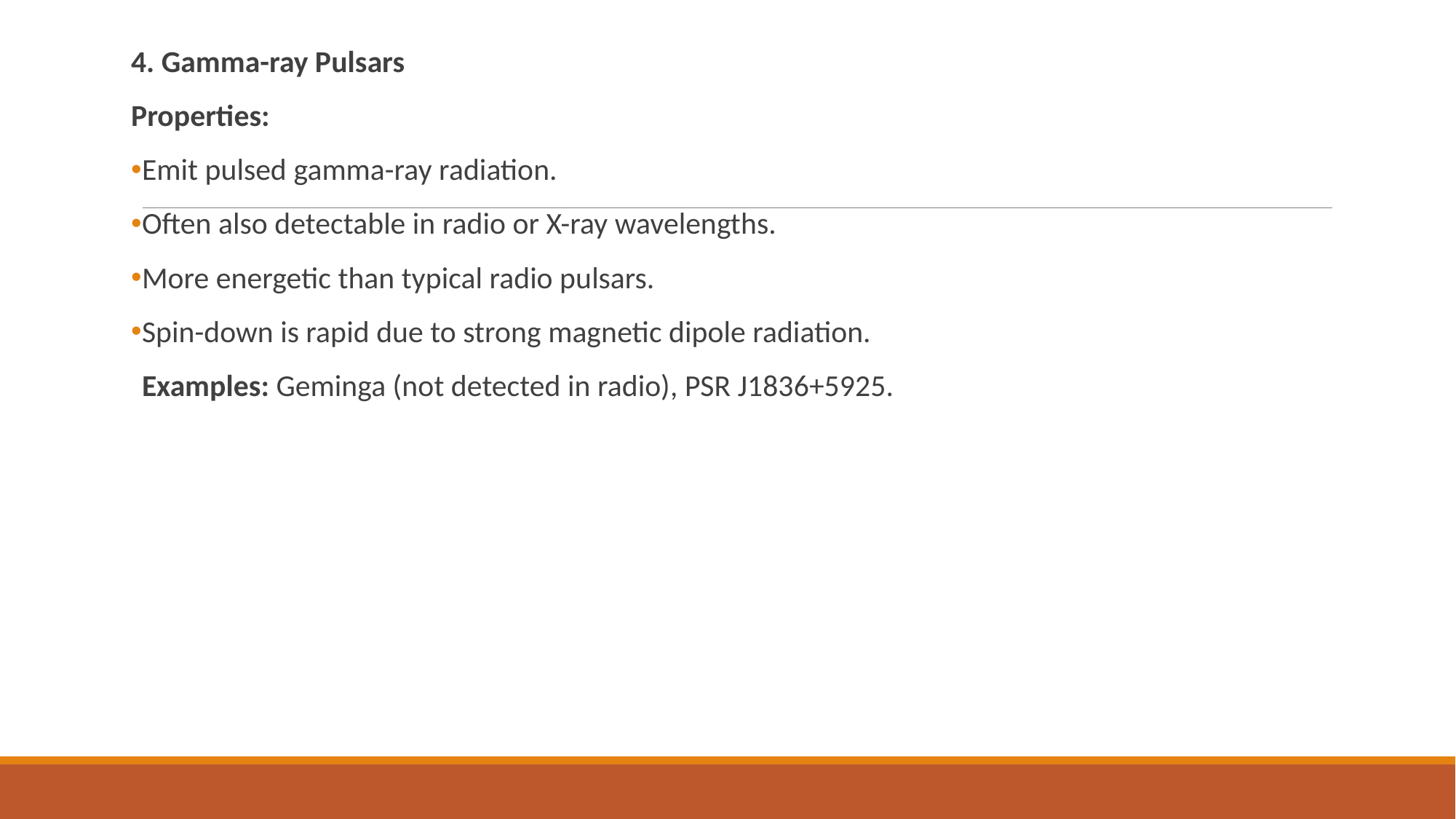

4. Gamma-ray Pulsars
Properties:
Emit pulsed gamma-ray radiation.
Often also detectable in radio or X-ray wavelengths.
More energetic than typical radio pulsars.
Spin-down is rapid due to strong magnetic dipole radiation.
Examples: Geminga (not detected in radio), PSR J1836+5925.